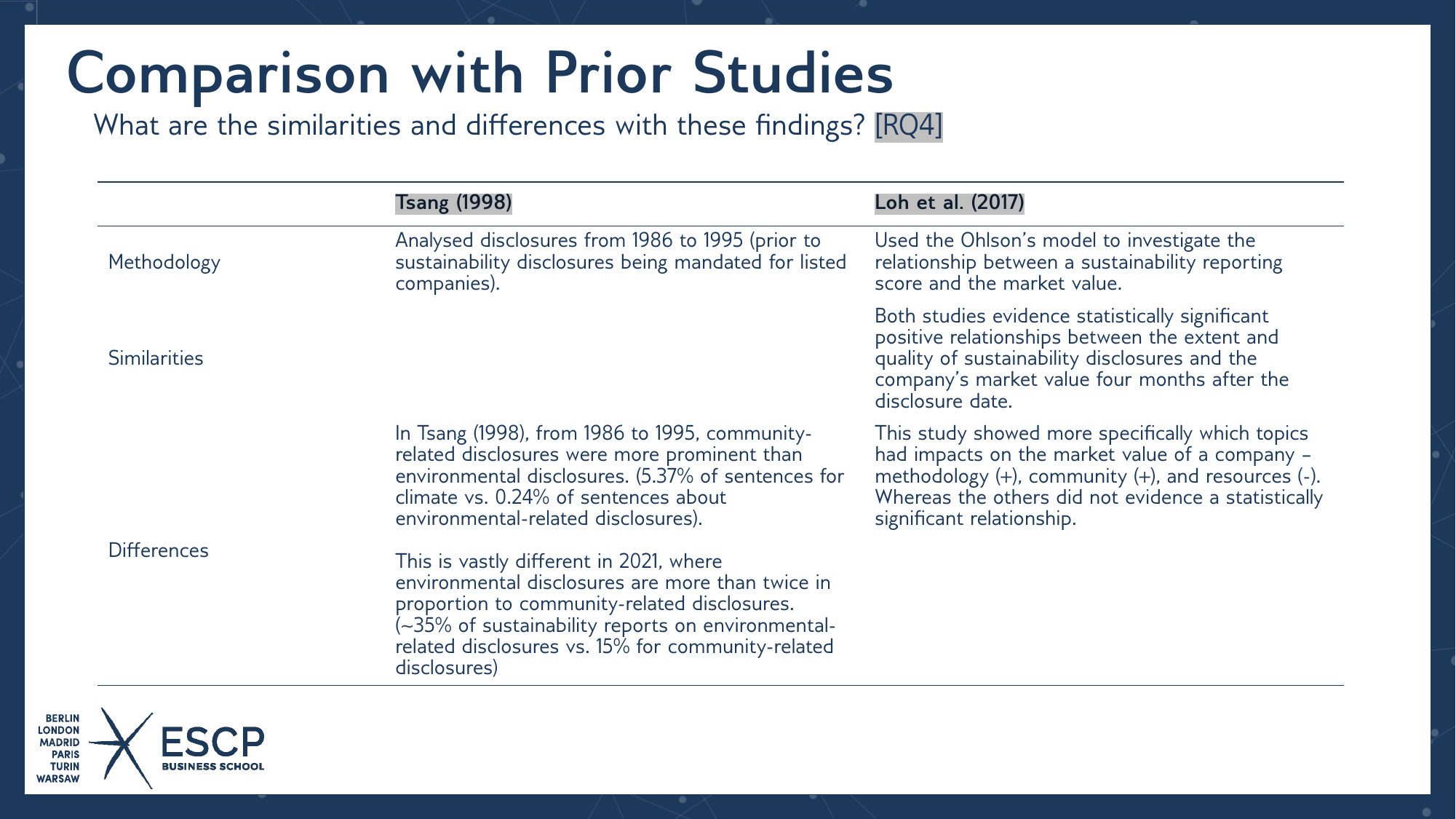

# Comparison with Prior Studies
What are the similarities and differences with these findings? [RQ4]
|  | Tsang (1998) | Loh et al. (2017) |
| --- | --- | --- |
| Methodology | Analysed disclosures from 1986 to 1995 (prior to sustainability disclosures being mandated for listed companies). | Used the Ohlson’s model to investigate the relationship between a sustainability reporting score and the market value. |
| Similarities |  | Both studies evidence statistically significant positive relationships between the extent and quality of sustainability disclosures and the company’s market value four months after the disclosure date. |
| Differences | In Tsang (1998), from 1986 to 1995, community-related disclosures were more prominent than environmental disclosures. (5.37% of sentences for climate vs. 0.24% of sentences about environmental-related disclosures). This is vastly different in 2021, where environmental disclosures are more than twice in proportion to community-related disclosures. (~35% of sustainability reports on environmental-related disclosures vs. 15% for community-related disclosures) | This study showed more specifically which topics had impacts on the market value of a company – methodology (+), community (+), and resources (-). Whereas the others did not evidence a statistically significant relationship. |